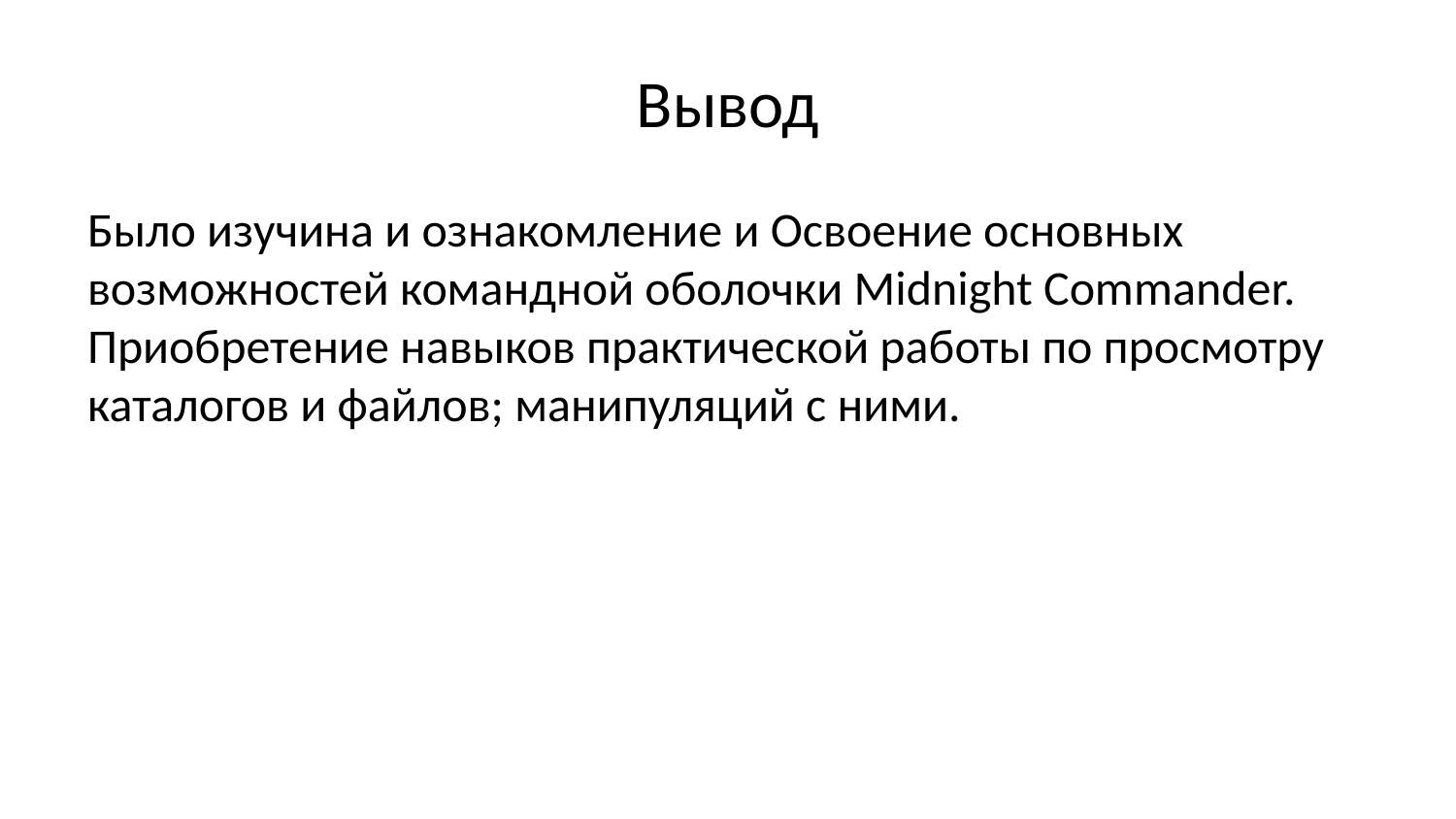

# Вывод
Было изучина и ознакомление и Освоение основных возможностей командной оболочки Midnight Commander. Приобретение навыков практической работы по просмотру каталогов и файлов; манипуляций с ними.